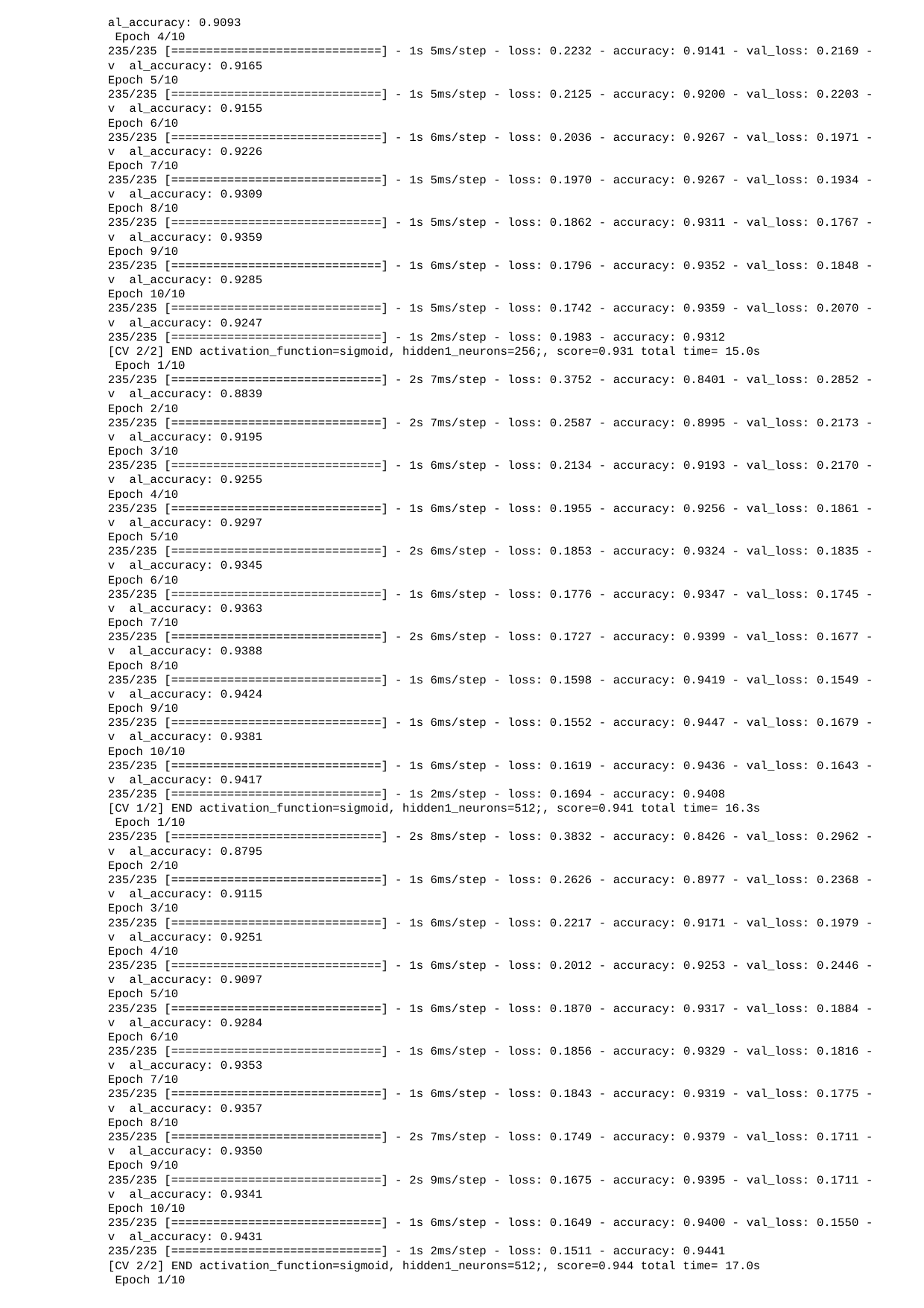

al_accuracy: 0.9093  Epoch 4/10
235/235 [==============================] - 1s 5ms/step - loss: 0.2232 - accuracy: 0.9141 - val_loss: 0.2169 - v  al_accuracy: 0.9165
Epoch 5/10
235/235 [==============================] - 1s 5ms/step - loss: 0.2125 - accuracy: 0.9200 - val_loss: 0.2203 - v  al_accuracy: 0.9155
Epoch 6/10
235/235 [==============================] - 1s 6ms/step - loss: 0.2036 - accuracy: 0.9267 - val_loss: 0.1971 - v  al_accuracy: 0.9226
Epoch 7/10
235/235 [==============================] - 1s 5ms/step - loss: 0.1970 - accuracy: 0.9267 - val_loss: 0.1934 - v  al_accuracy: 0.9309
Epoch 8/10
235/235 [==============================] - 1s 5ms/step - loss: 0.1862 - accuracy: 0.9311 - val_loss: 0.1767 - v  al_accuracy: 0.9359
Epoch 9/10
235/235 [==============================] - 1s 6ms/step - loss: 0.1796 - accuracy: 0.9352 - val_loss: 0.1848 - v  al_accuracy: 0.9285
Epoch 10/10
235/235 [==============================] - 1s 5ms/step - loss: 0.1742 - accuracy: 0.9359 - val_loss: 0.2070 - v  al_accuracy: 0.9247
235/235 [==============================] - 1s 2ms/step - loss: 0.1983 - accuracy: 0.9312
[CV 2/2] END activation_function=sigmoid, hidden1_neurons=256;, score=0.931 total time= 15.0s  Epoch 1/10
235/235 [==============================] - 2s 7ms/step - loss: 0.3752 - accuracy: 0.8401 - val_loss: 0.2852 - v  al_accuracy: 0.8839
Epoch 2/10
235/235 [==============================] - 2s 7ms/step - loss: 0.2587 - accuracy: 0.8995 - val_loss: 0.2173 - v  al_accuracy: 0.9195
Epoch 3/10
235/235 [==============================] - 1s 6ms/step - loss: 0.2134 - accuracy: 0.9193 - val_loss: 0.2170 - v  al_accuracy: 0.9255
Epoch 4/10
235/235 [==============================] - 1s 6ms/step - loss: 0.1955 - accuracy: 0.9256 - val_loss: 0.1861 - v  al_accuracy: 0.9297
Epoch 5/10
235/235 [==============================] - 2s 6ms/step - loss: 0.1853 - accuracy: 0.9324 - val_loss: 0.1835 - v  al_accuracy: 0.9345
Epoch 6/10
235/235 [==============================] - 1s 6ms/step - loss: 0.1776 - accuracy: 0.9347 - val_loss: 0.1745 - v  al_accuracy: 0.9363
Epoch 7/10
235/235 [==============================] - 2s 6ms/step - loss: 0.1727 - accuracy: 0.9399 - val_loss: 0.1677 - v  al_accuracy: 0.9388
Epoch 8/10
235/235 [==============================] - 1s 6ms/step - loss: 0.1598 - accuracy: 0.9419 - val_loss: 0.1549 - v  al_accuracy: 0.9424
Epoch 9/10
235/235 [==============================] - 1s 6ms/step - loss: 0.1552 - accuracy: 0.9447 - val_loss: 0.1679 - v  al_accuracy: 0.9381
Epoch 10/10
235/235 [==============================] - 1s 6ms/step - loss: 0.1619 - accuracy: 0.9436 - val_loss: 0.1643 - v  al_accuracy: 0.9417
235/235 [==============================] - 1s 2ms/step - loss: 0.1694 - accuracy: 0.9408
[CV 1/2] END activation_function=sigmoid, hidden1_neurons=512;, score=0.941 total time= 16.3s  Epoch 1/10
235/235 [==============================] - 2s 8ms/step - loss: 0.3832 - accuracy: 0.8426 - val_loss: 0.2962 - v  al_accuracy: 0.8795
Epoch 2/10
235/235 [==============================] - 1s 6ms/step - loss: 0.2626 - accuracy: 0.8977 - val_loss: 0.2368 - v  al_accuracy: 0.9115
Epoch 3/10
235/235 [==============================] - 1s 6ms/step - loss: 0.2217 - accuracy: 0.9171 - val_loss: 0.1979 - v  al_accuracy: 0.9251
Epoch 4/10
235/235 [==============================] - 1s 6ms/step - loss: 0.2012 - accuracy: 0.9253 - val_loss: 0.2446 - v  al_accuracy: 0.9097
Epoch 5/10
235/235 [==============================] - 1s 6ms/step - loss: 0.1870 - accuracy: 0.9317 - val_loss: 0.1884 - v  al_accuracy: 0.9284
Epoch 6/10
235/235 [==============================] - 1s 6ms/step - loss: 0.1856 - accuracy: 0.9329 - val_loss: 0.1816 - v  al_accuracy: 0.9353
Epoch 7/10
235/235 [==============================] - 1s 6ms/step - loss: 0.1843 - accuracy: 0.9319 - val_loss: 0.1775 - v  al_accuracy: 0.9357
Epoch 8/10
235/235 [==============================] - 2s 7ms/step - loss: 0.1749 - accuracy: 0.9379 - val_loss: 0.1711 - v  al_accuracy: 0.9350
Epoch 9/10
235/235 [==============================] - 2s 9ms/step - loss: 0.1675 - accuracy: 0.9395 - val_loss: 0.1711 - v  al_accuracy: 0.9341
Epoch 10/10
235/235 [==============================] - 1s 6ms/step - loss: 0.1649 - accuracy: 0.9400 - val_loss: 0.1550 - v  al_accuracy: 0.9431
235/235 [==============================] - 1s 2ms/step - loss: 0.1511 - accuracy: 0.9441
[CV 2/2] END activation_function=sigmoid, hidden1_neurons=512;, score=0.944 total time= 17.0s  Epoch 1/10